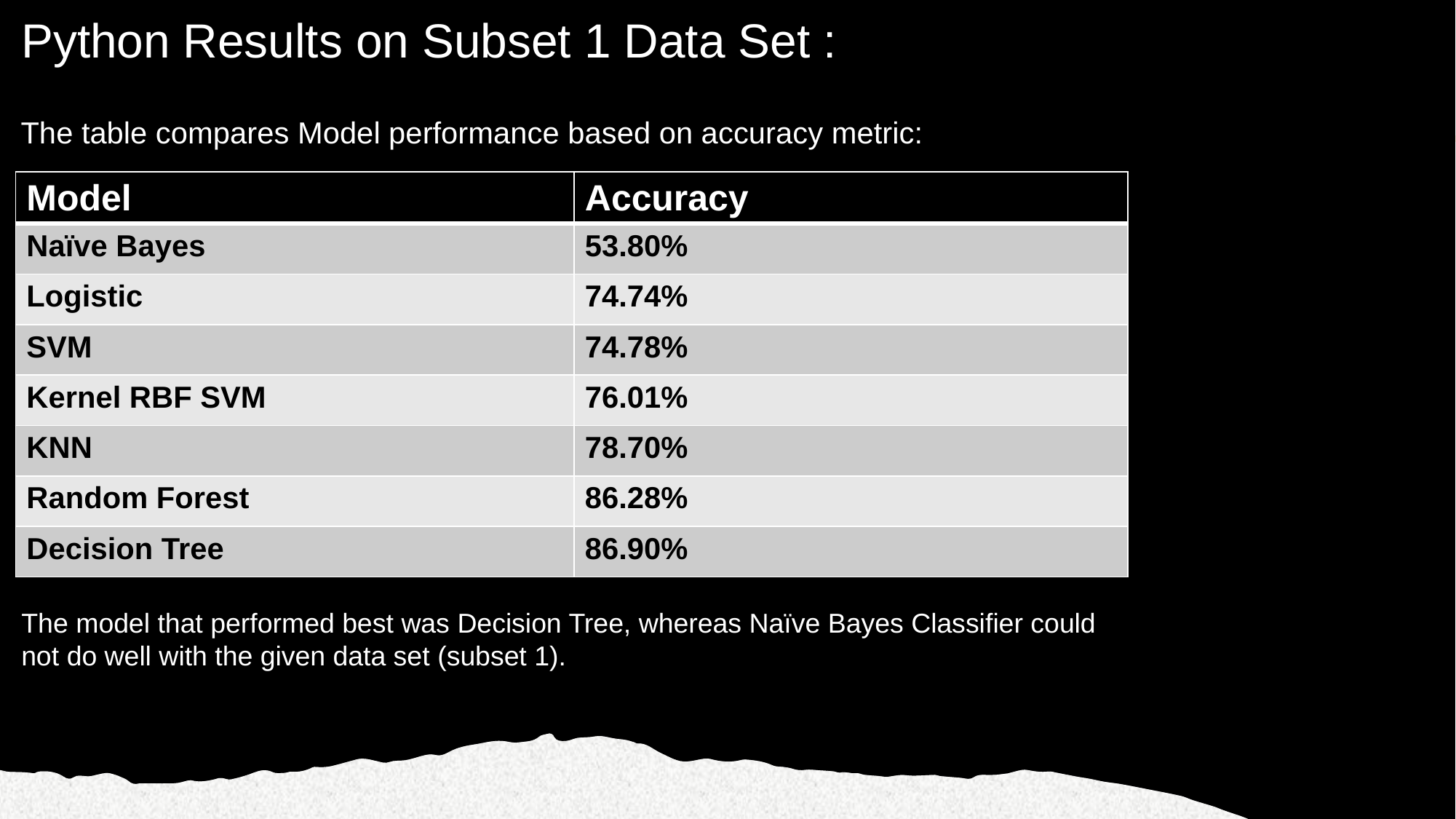

# Python Results on Subset 1 Data Set :
The table compares Model performance based on accuracy metric:
| Model | Accuracy |
| --- | --- |
| Naïve Bayes | 53.80% |
| Logistic | 74.74% |
| SVM | 74.78% |
| Kernel RBF SVM | 76.01% |
| KNN | 78.70% |
| Random Forest | 86.28% |
| Decision Tree | 86.90% |

The model that performed best was Decision Tree, whereas Naïve Bayes Classifier could not do well with the given data set (subset 1).